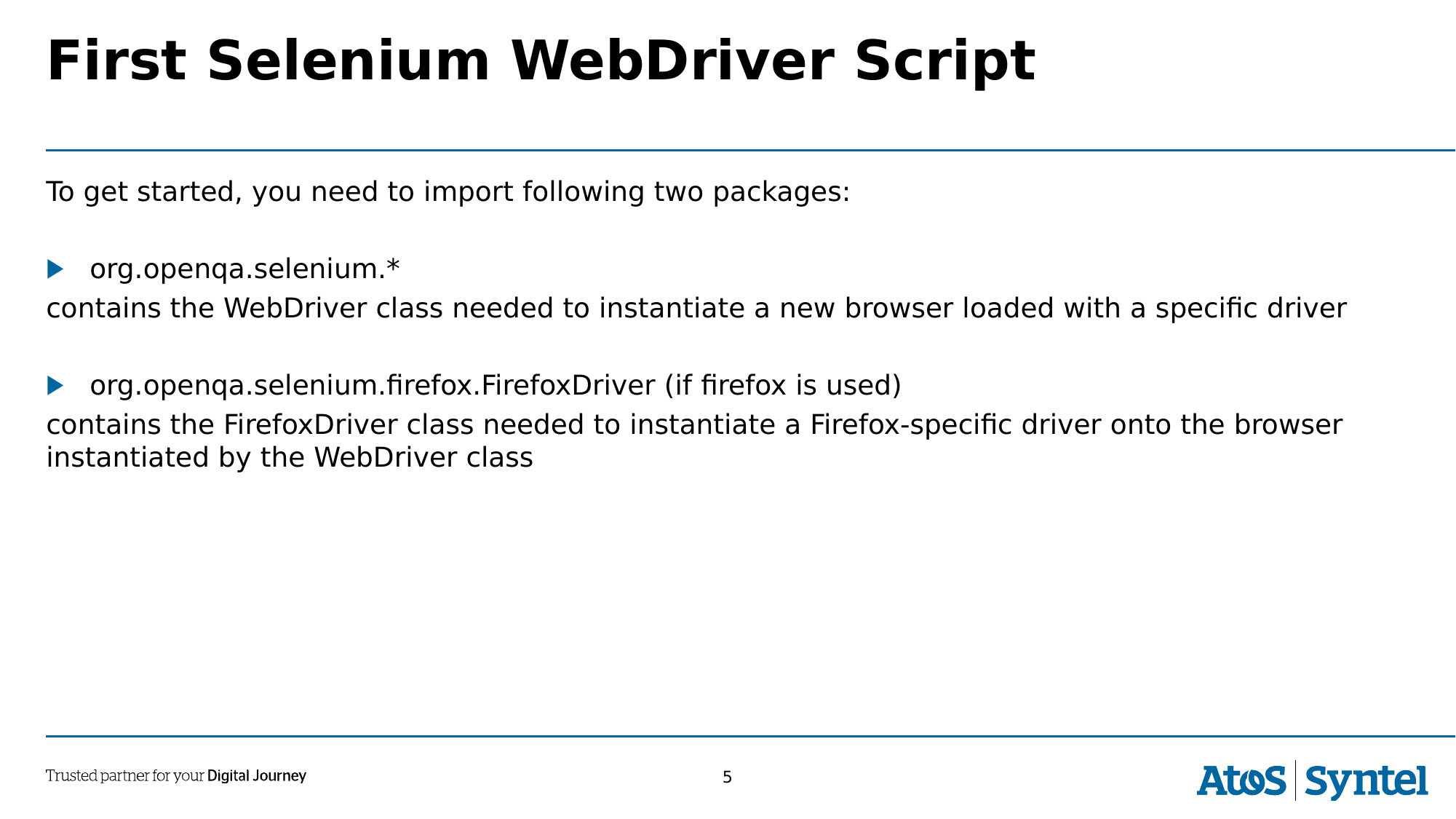

# First Selenium WebDriver Script
To get started, you need to import following two packages:

org.openqa.selenium.*
contains the WebDriver class needed to instantiate a new browser loaded with a specific driver

org.openqa.selenium.firefox.FirefoxDriver (if firefox is used)
contains the FirefoxDriver class needed to instantiate a Firefox-specific driver onto the browser instantiated by the WebDriver class